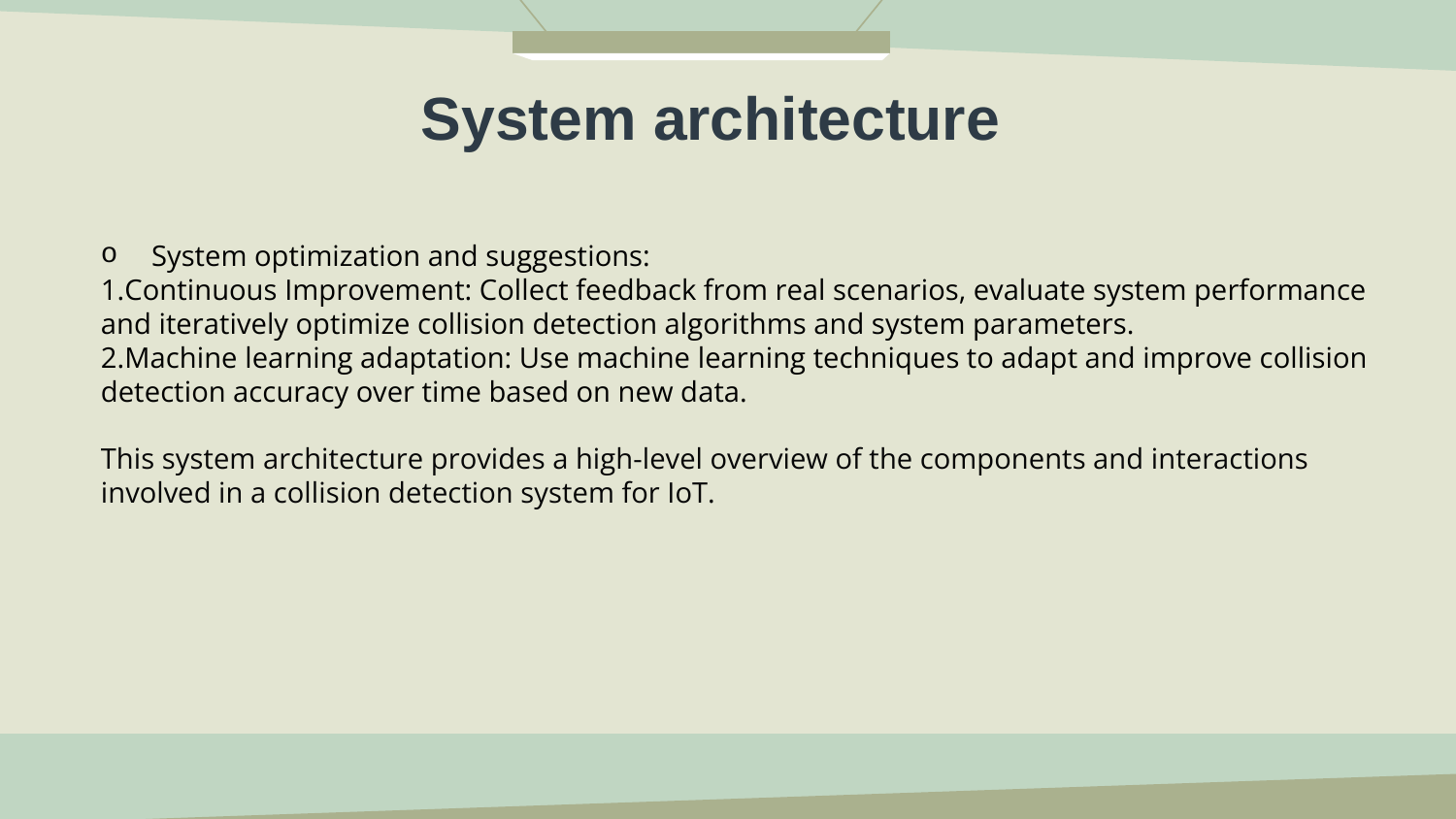

# System architecture
System optimization and suggestions:
1.Continuous Improvement: Collect feedback from real scenarios, evaluate system performance and iteratively optimize collision detection algorithms and system parameters.
2.Machine learning adaptation: Use machine learning techniques to adapt and improve collision detection accuracy over time based on new data.

This system architecture provides a high-level overview of the components and interactions involved in a collision detection system for IoT.